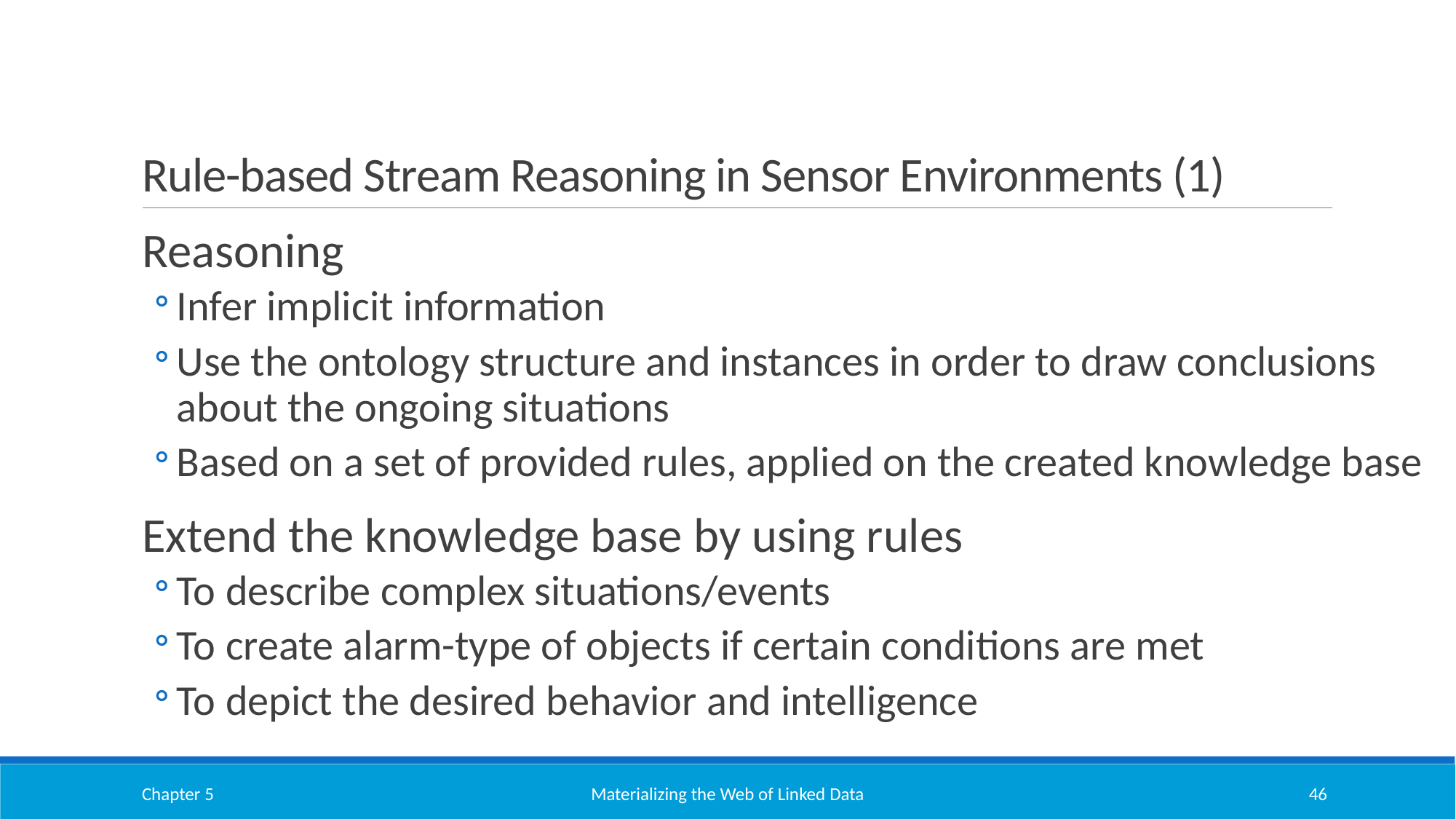

# Rule-based Stream Reasoning in Sensor Environments (1)
Reasoning
Infer implicit information
Use the ontology structure and instances in order to draw conclusions about the ongoing situations
Based on a set of provided rules, applied on the created knowledge base
Extend the knowledge base by using rules
To describe complex situations/events
To create alarm-type of objects if certain conditions are met
To depict the desired behavior and intelligence

Chapter 5
Materializing the Web of Linked Data
46